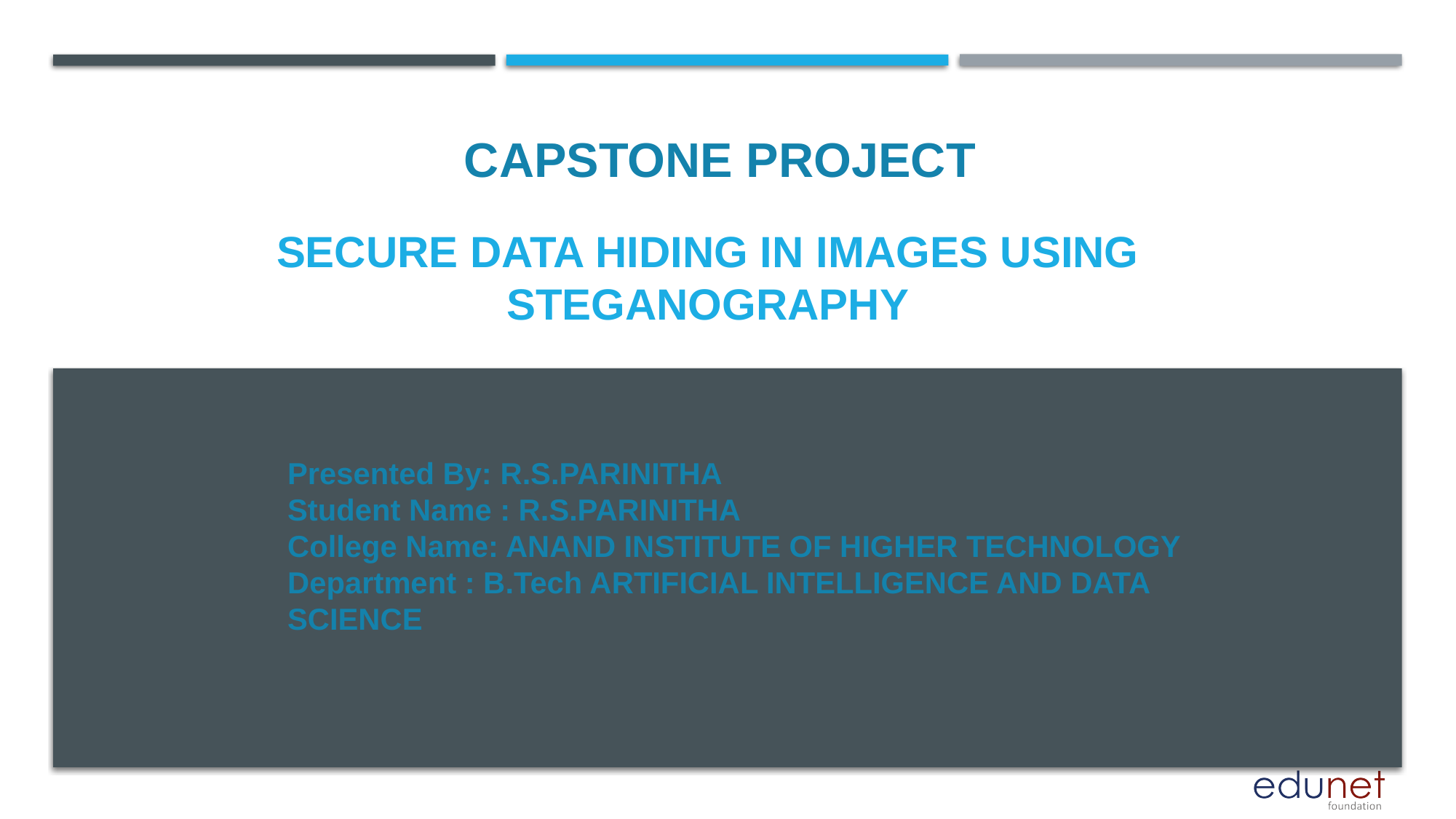

CAPSTONE PROJECT
# SECURE DATA HIDING IN IMAGES USING STEGANOGRAPHY
Presented By: R.S.PARINITHA
Student Name : R.S.PARINITHA
College Name: ANAND INSTITUTE OF HIGHER TECHNOLOGY
Department : B.Tech ARTIFICIAL INTELLIGENCE AND DATA SCIENCE